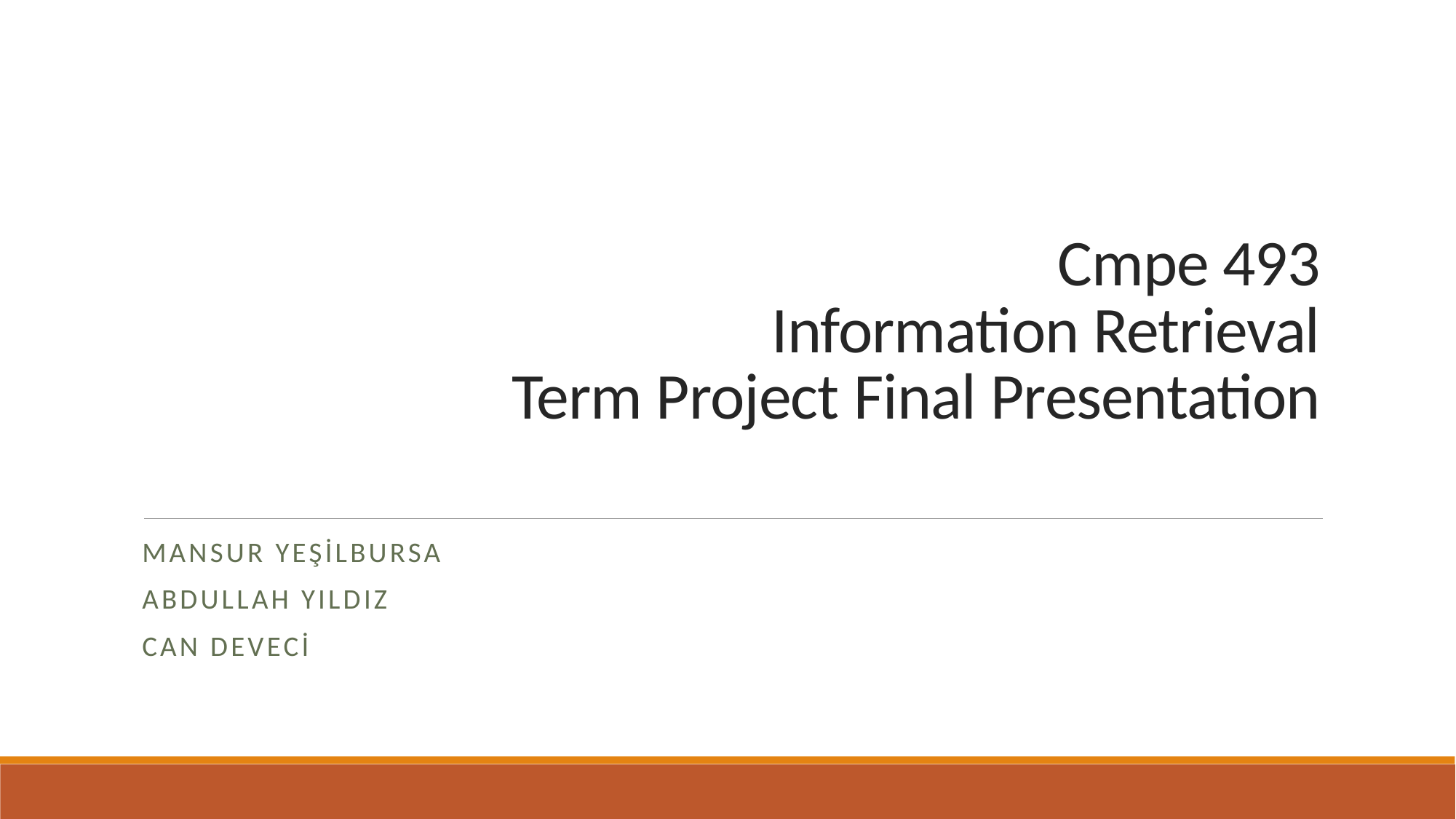

# Cmpe 493 Information Retrieval Term Project Final Presentation
Mansur YeşİLBursa
Abdullah Yıldız
Can Devecİ